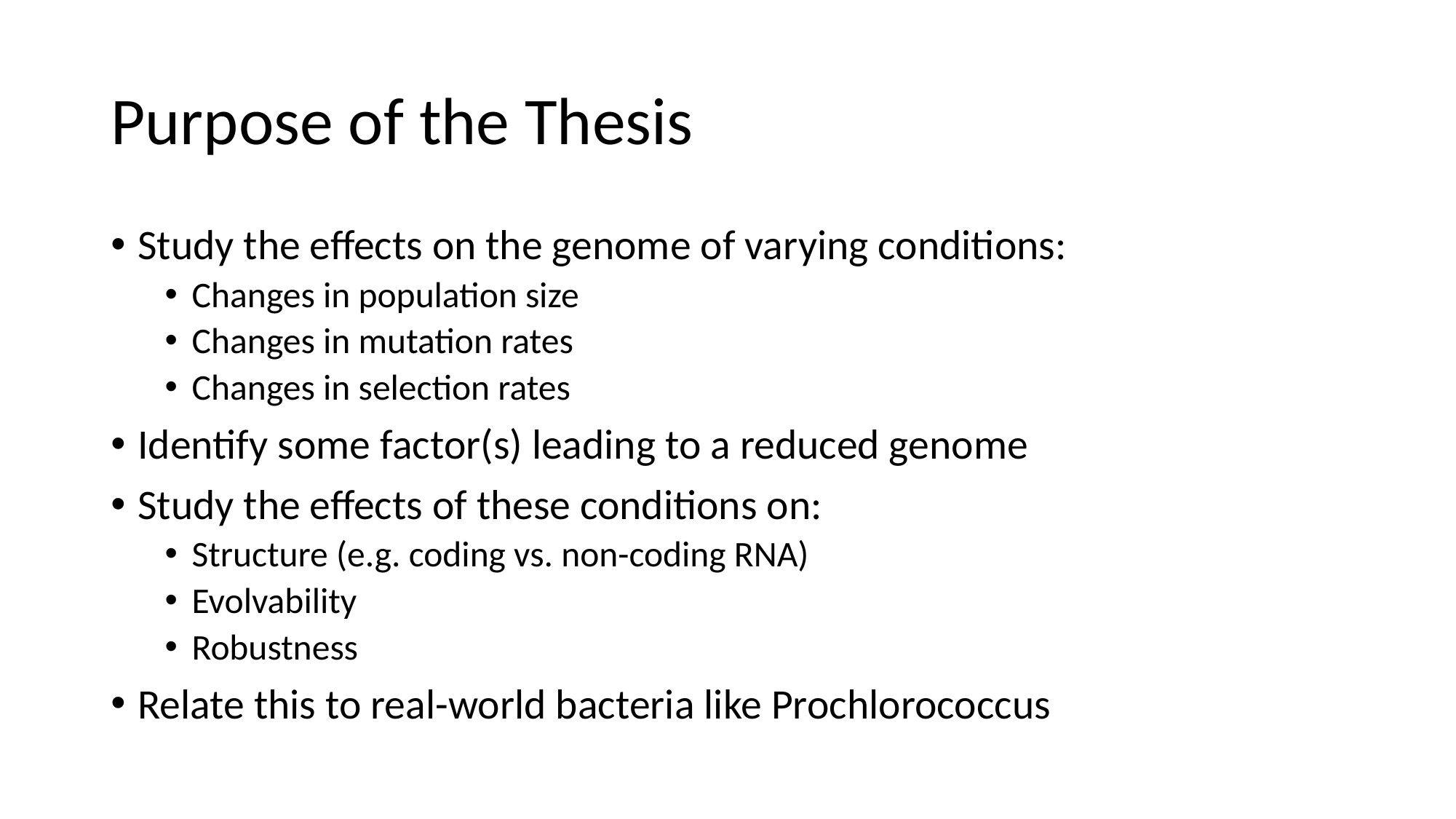

# Purpose of the Thesis
Study the effects on the genome of varying conditions:
Changes in population size
Changes in mutation rates
Changes in selection rates
Identify some factor(s) leading to a reduced genome
Study the effects of these conditions on:
Structure (e.g. coding vs. non-coding RNA)
Evolvability
Robustness
Relate this to real-world bacteria like Prochlorococcus